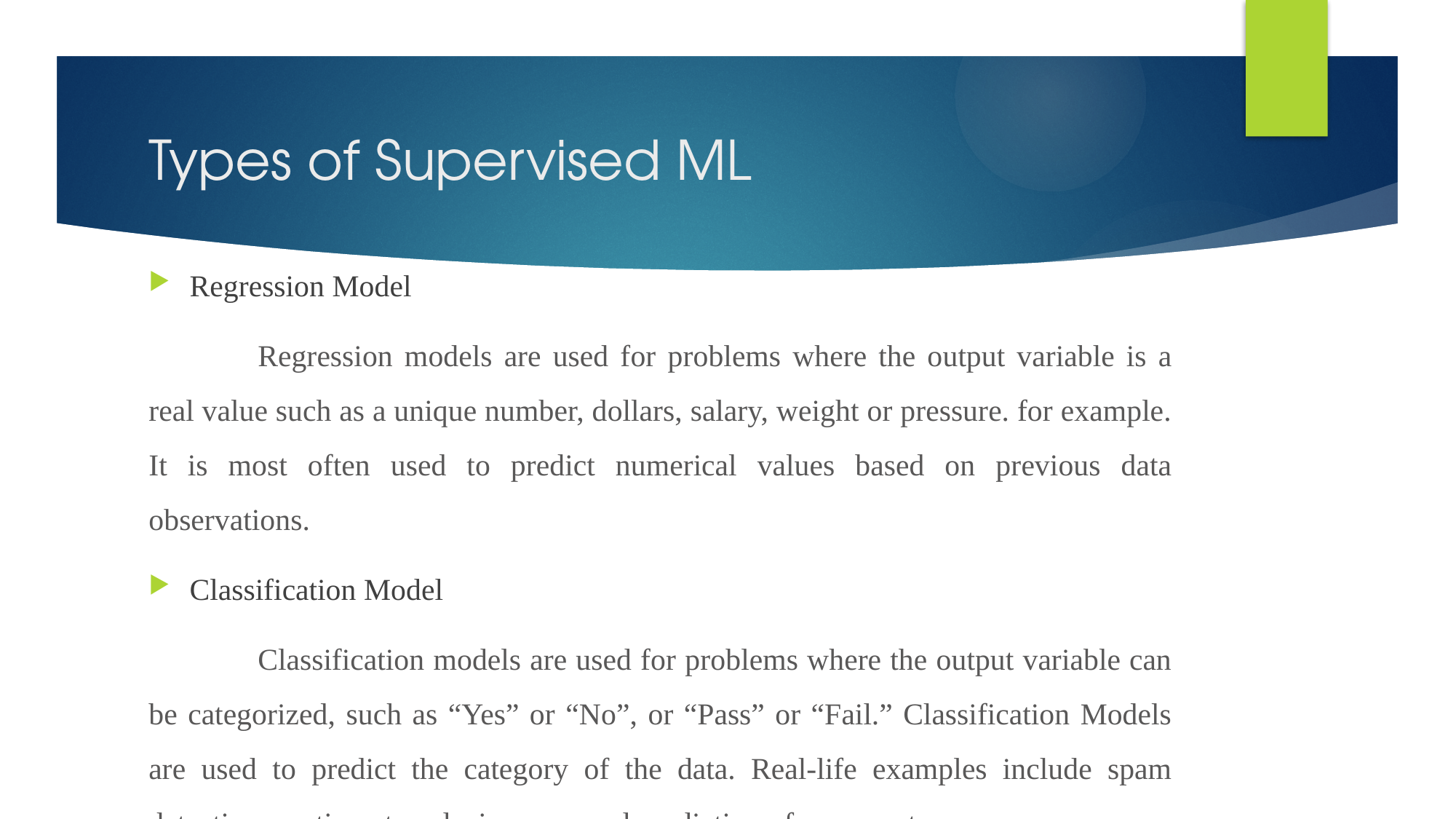

# Types of Supervised ML
Regression Model
	Regression models are used for problems where the output variable is a real value such as a unique number, dollars, salary, weight or pressure. for example. It is most often used to predict numerical values based on previous data observations.
Classification Model
	Classification models are used for problems where the output variable can be categorized, such as “Yes” or “No”, or “Pass” or “Fail.” Classification Models are used to predict the category of the data. Real-life examples include spam detection, sentiment analysis, scorecard prediction of exams, etc.